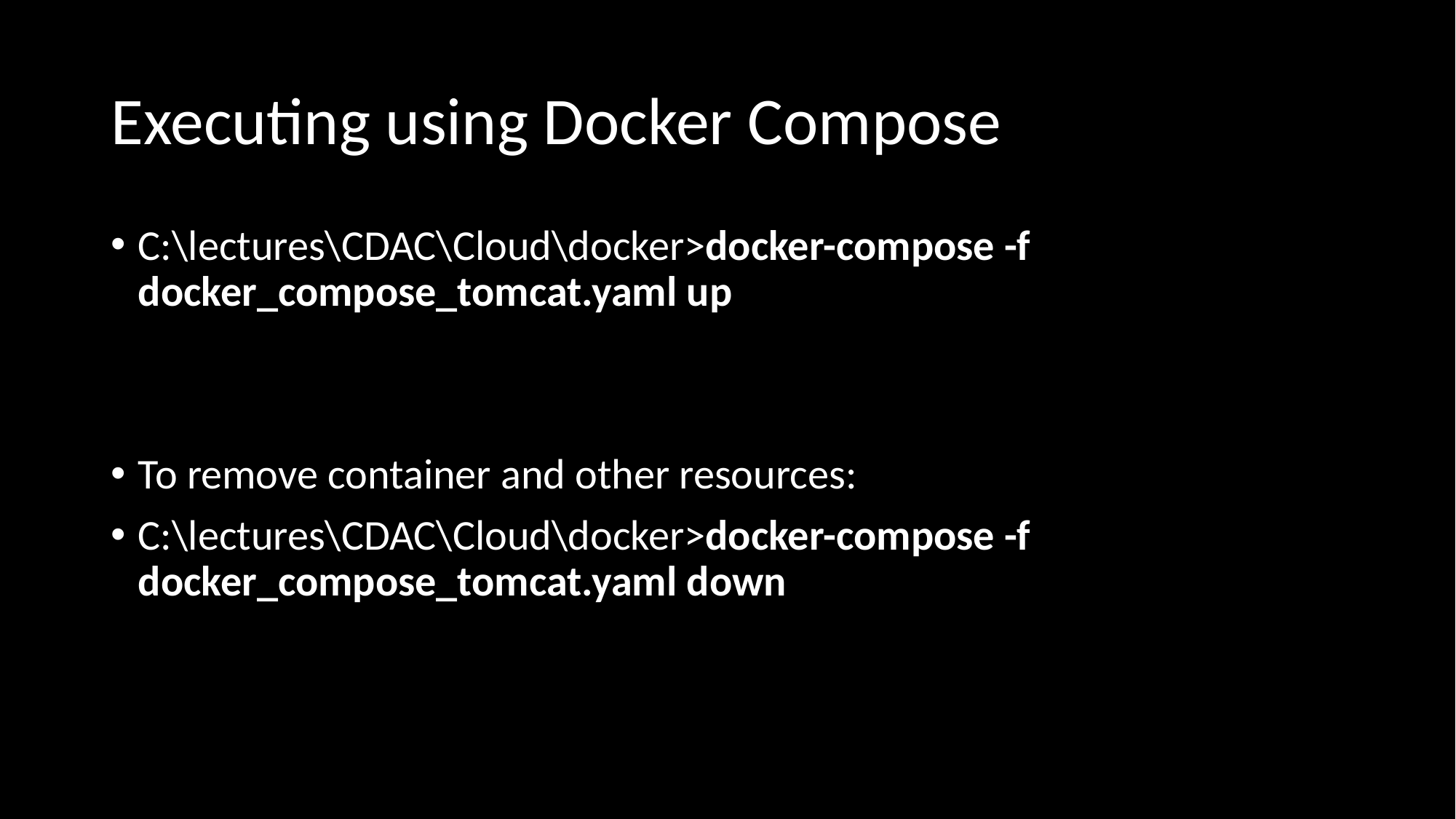

# Executing using Docker Compose
C:\lectures\CDAC\Cloud\docker>docker-compose -f docker_compose_tomcat.yaml up

To remove container and other resources:
C:\lectures\CDAC\Cloud\docker>docker-compose -f docker_compose_tomcat.yaml down